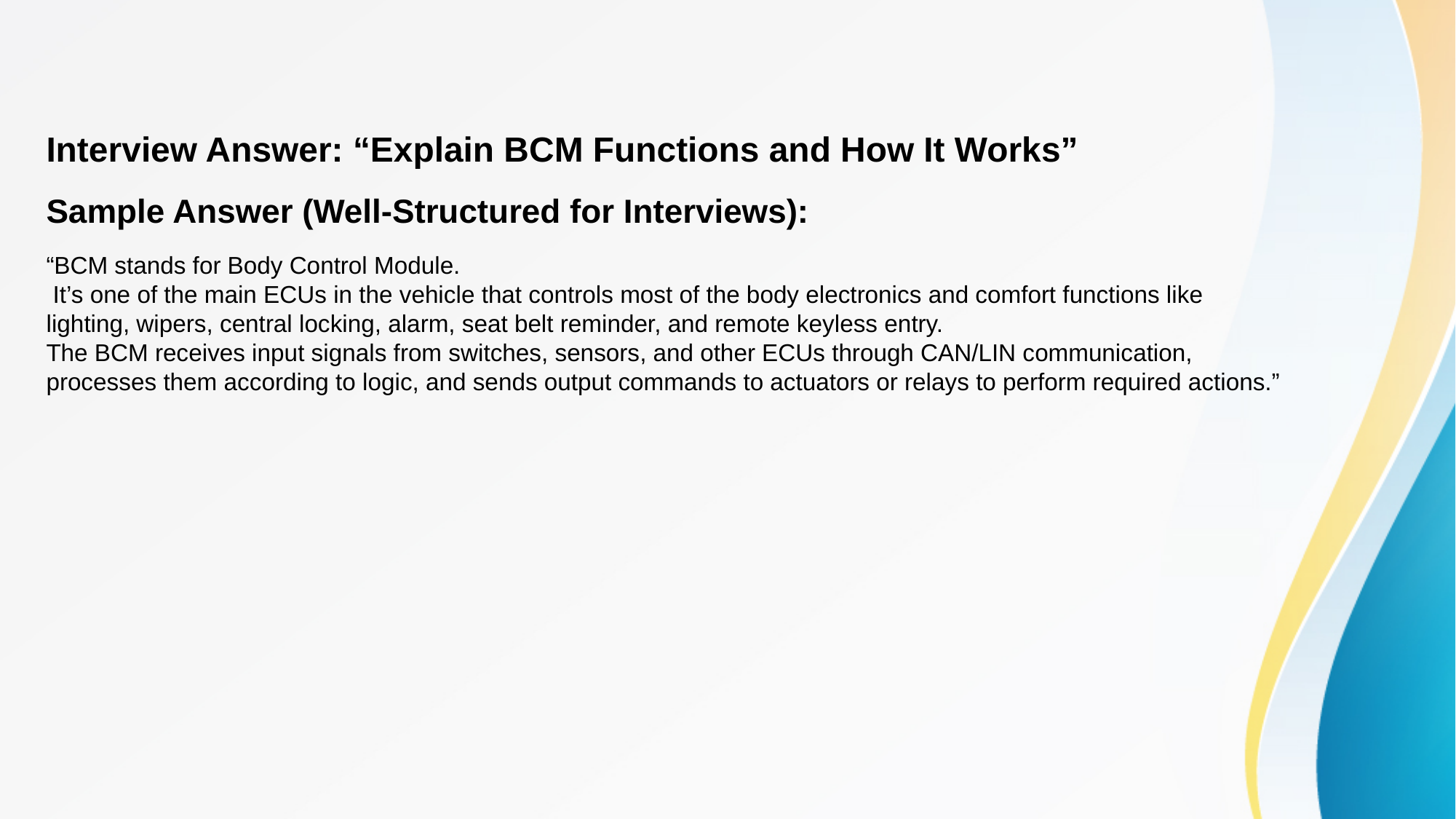

Interview Answer: “Explain BCM Functions and How It Works”
Sample Answer (Well-Structured for Interviews):
“BCM stands for Body Control Module.
 It’s one of the main ECUs in the vehicle that controls most of the body electronics and comfort functions like lighting, wipers, central locking, alarm, seat belt reminder, and remote keyless entry.
The BCM receives input signals from switches, sensors, and other ECUs through CAN/LIN communication, processes them according to logic, and sends output commands to actuators or relays to perform required actions.”